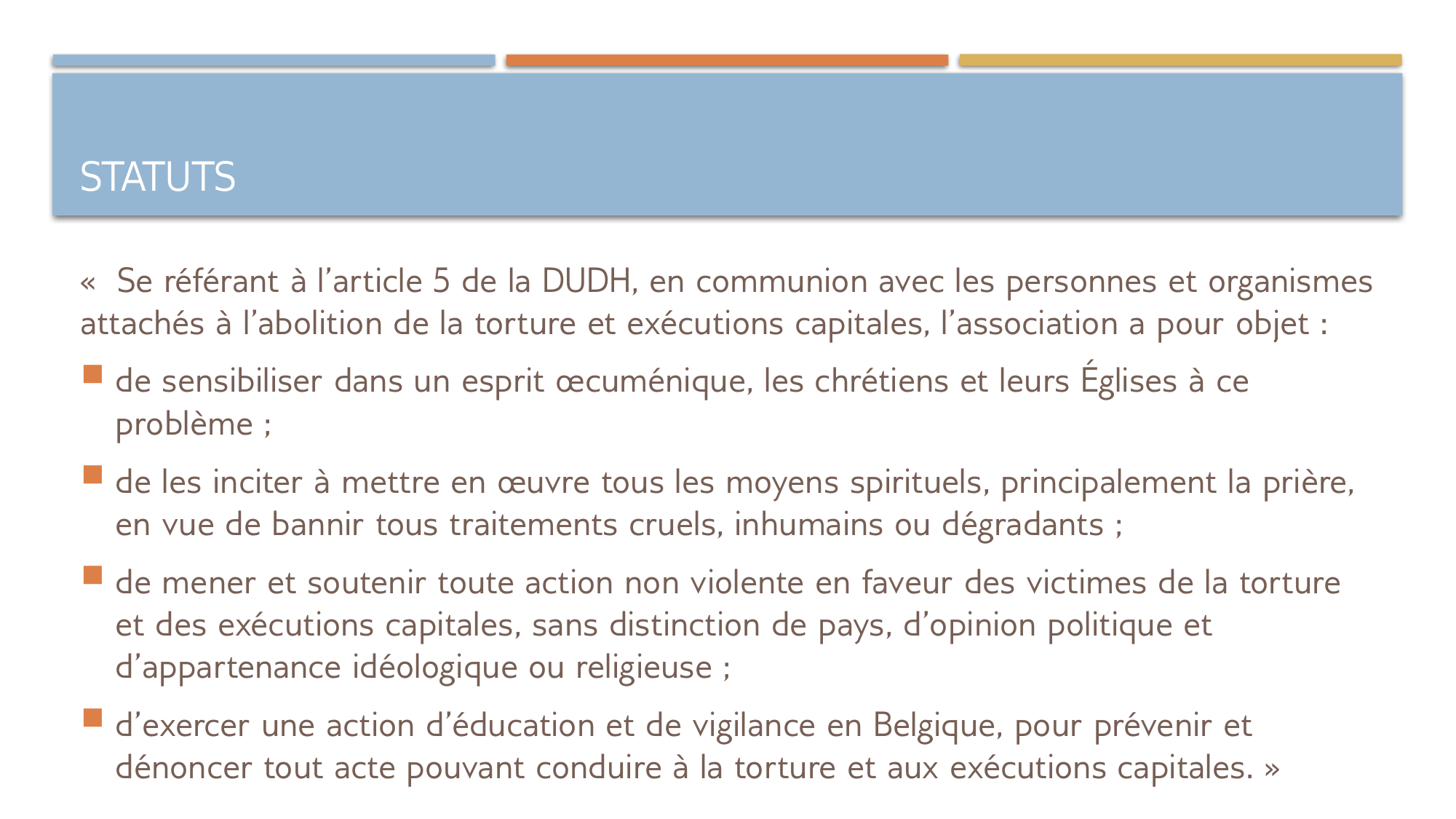

# STATUTS
«  Se référant à l’article 5 de la DUDH, en communion avec les personnes et organismes attachés à l’abolition de la torture et exécutions capitales, l’association a pour objet :
de sensibiliser dans un esprit œcuménique, les chrétiens et leurs Églises à ce problème ;
de les inciter à mettre en œuvre tous les moyens spirituels, principalement la prière, en vue de bannir tous traitements cruels, inhumains ou dégradants ;
de mener et soutenir toute action non violente en faveur des victimes de la torture et des exécutions capitales, sans distinction de pays, d’opinion politique et d’appartenance idéologique ou religieuse ;
d’exercer une action d’éducation et de vigilance en Belgique, pour prévenir et dénoncer tout acte pouvant conduire à la torture et aux exécutions capitales. »